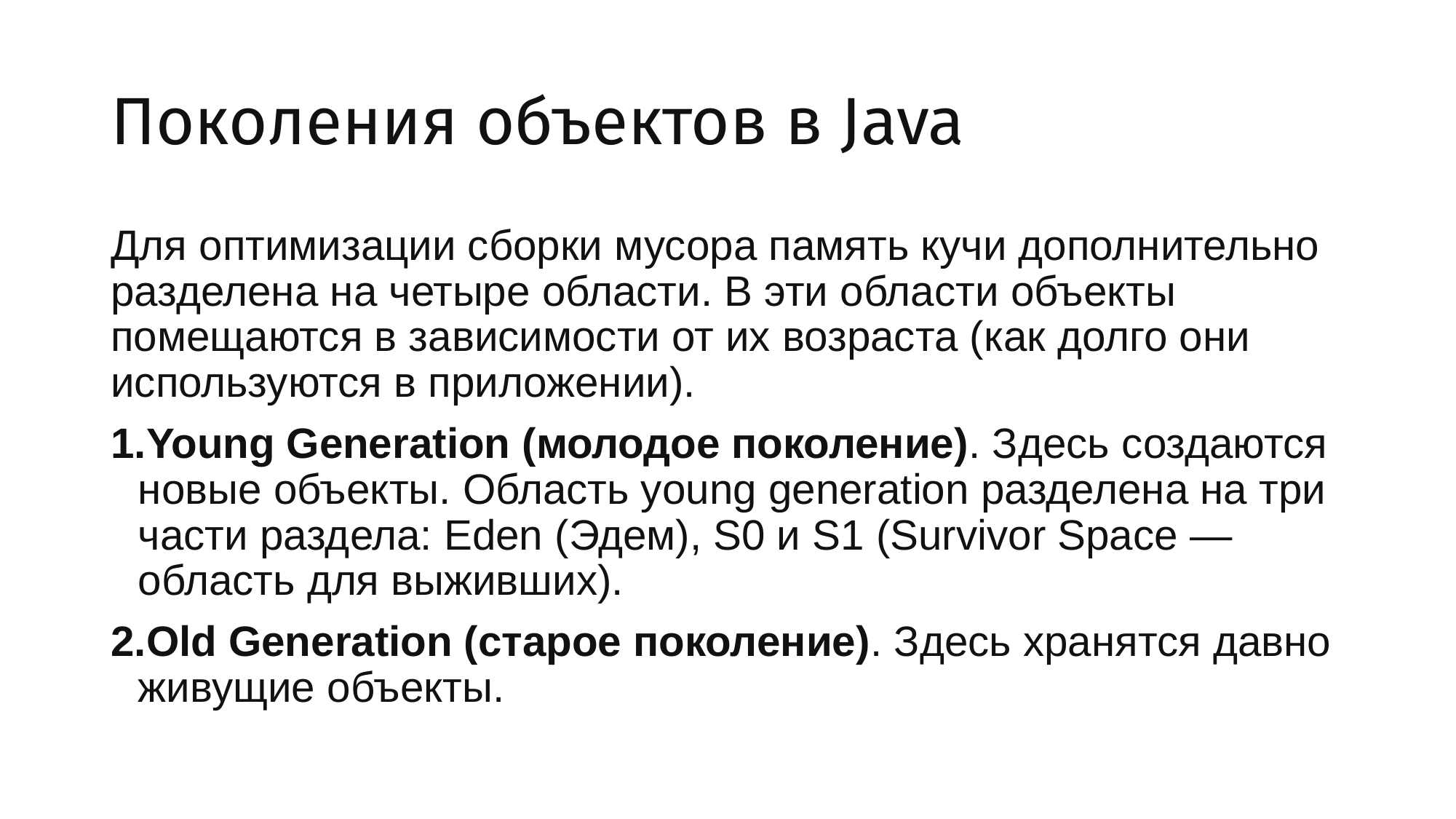

# Поколения объектов в Java
Для оптимизации сборки мусора память кучи дополнительно разделена на четыре области. В эти области объекты помещаются в зависимости от их возраста (как долго они используются в приложении).
Young Generation (молодое поколение). Здесь создаются новые объекты. Область young generation разделена на три части раздела: Eden (Эдем), S0 и S1 (Survivor Space — область для выживших).
Old Generation (старое поколение). Здесь хранятся давно живущие объекты.